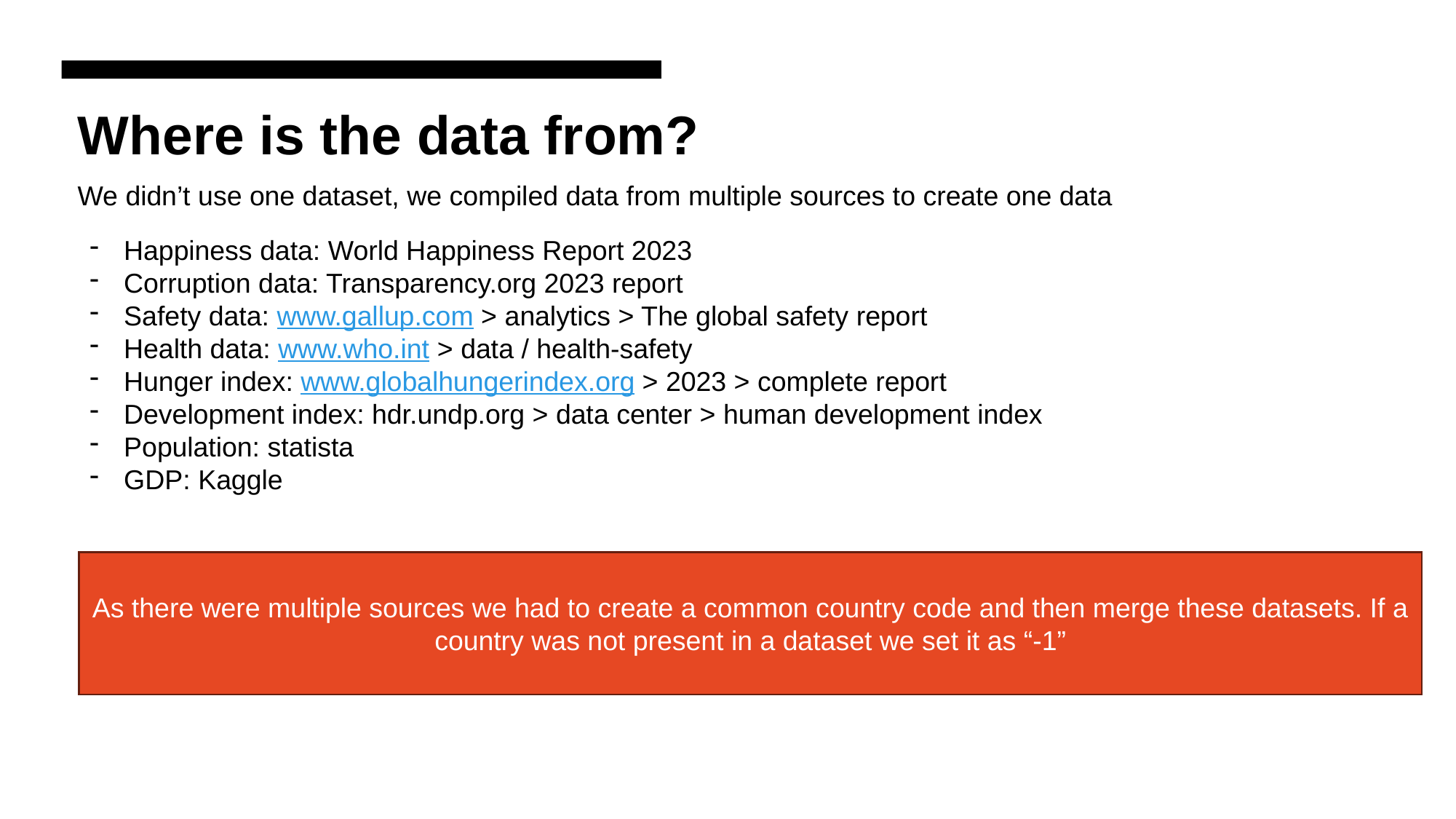

Where is the data from?
We didn’t use one dataset, we compiled data from multiple sources to create one data
Happiness data: World Happiness Report 2023
Corruption data: Transparency.org 2023 report
Safety data: www.gallup.com > analytics > The global safety report
Health data: www.who.int > data / health-safety
Hunger index: www.globalhungerindex.org > 2023 > complete report
Development index: hdr.undp.org > data center > human development index
Population: statista
GDP: Kaggle
As there were multiple sources we had to create a common country code and then merge these datasets. If a country was not present in a dataset we set it as “-1”